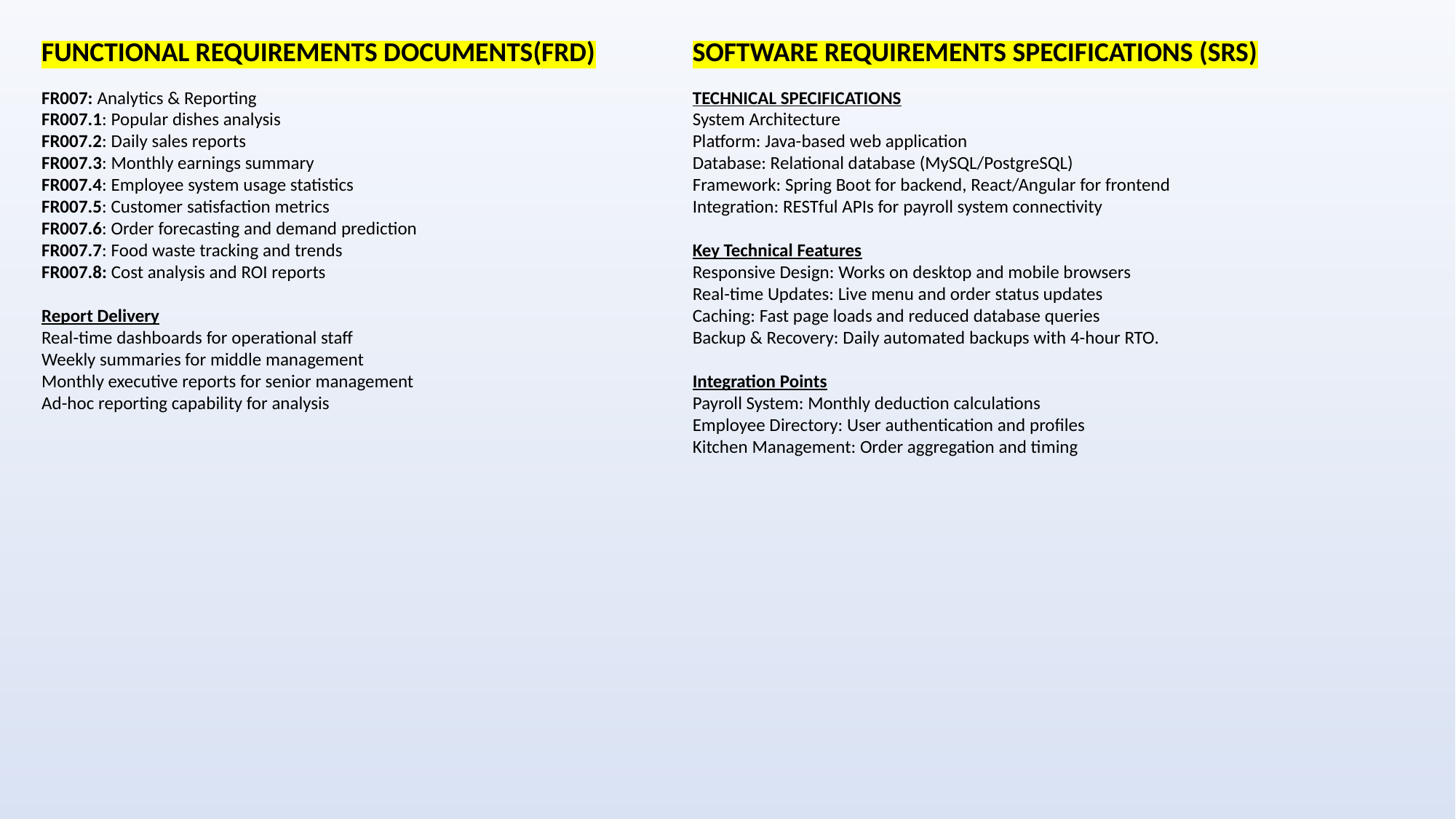

FUNCTIONAL REQUIREMENTS DOCUMENTS(FRD)
SOFTWARE REQUIREMENTS SPECIFICATIONS (SRS)
FR007: Analytics & Reporting
FR007.1: Popular dishes analysis
FR007.2: Daily sales reports
FR007.3: Monthly earnings summary
FR007.4: Employee system usage statistics
FR007.5: Customer satisfaction metrics
FR007.6: Order forecasting and demand prediction
FR007.7: Food waste tracking and trends
FR007.8: Cost analysis and ROI reports

Report Delivery
Real-time dashboards for operational staff
Weekly summaries for middle management
Monthly executive reports for senior management
Ad-hoc reporting capability for analysis
TECHNICAL SPECIFICATIONS
System Architecture
Platform: Java-based web application
Database: Relational database (MySQL/PostgreSQL)
Framework: Spring Boot for backend, React/Angular for frontend
Integration: RESTful APIs for payroll system connectivity

Key Technical Features
Responsive Design: Works on desktop and mobile browsers
Real-time Updates: Live menu and order status updates
Caching: Fast page loads and reduced database queries
Backup & Recovery: Daily automated backups with 4-hour RTO.

Integration Points
Payroll System: Monthly deduction calculations
Employee Directory: User authentication and profiles
Kitchen Management: Order aggregation and timing